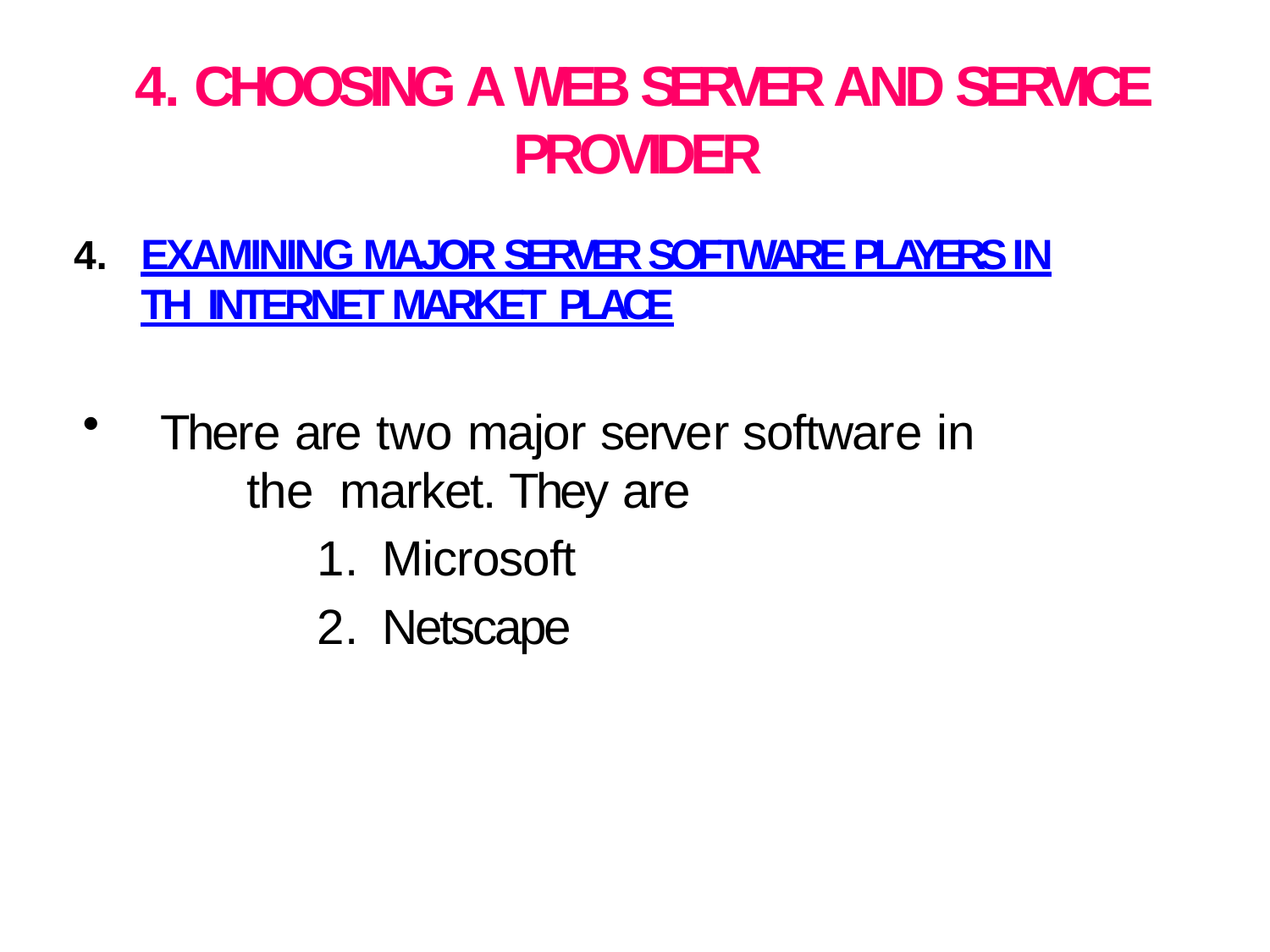

# 4. CHOOSING A WEB SERVER AND SERVICE  PROVIDER
EXAMINING MAJOR SERVER SOFTWARE PLAYERS IN TH  INTERNET MARKET PLACE

There are two major server software in	the  market. They are
Microsoft
Netscape